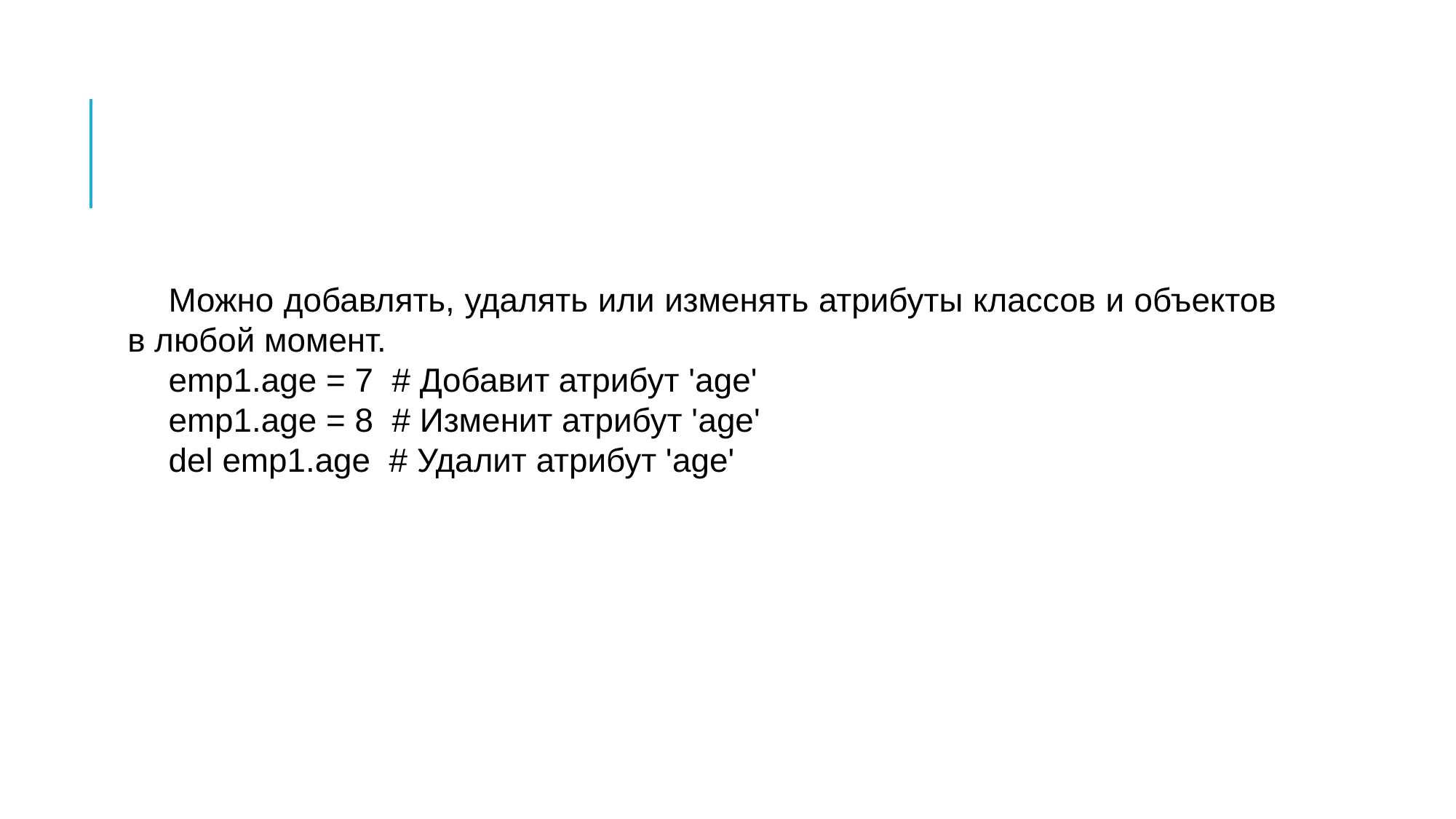

#
Можно добавлять, удалять или изменять атрибуты классов и объектов в любой момент.
emp1.age = 7  # Добавит атрибут 'age'
emp1.age = 8  # Изменит атрибут 'age'
del emp1.age  # Удалит атрибут 'age'